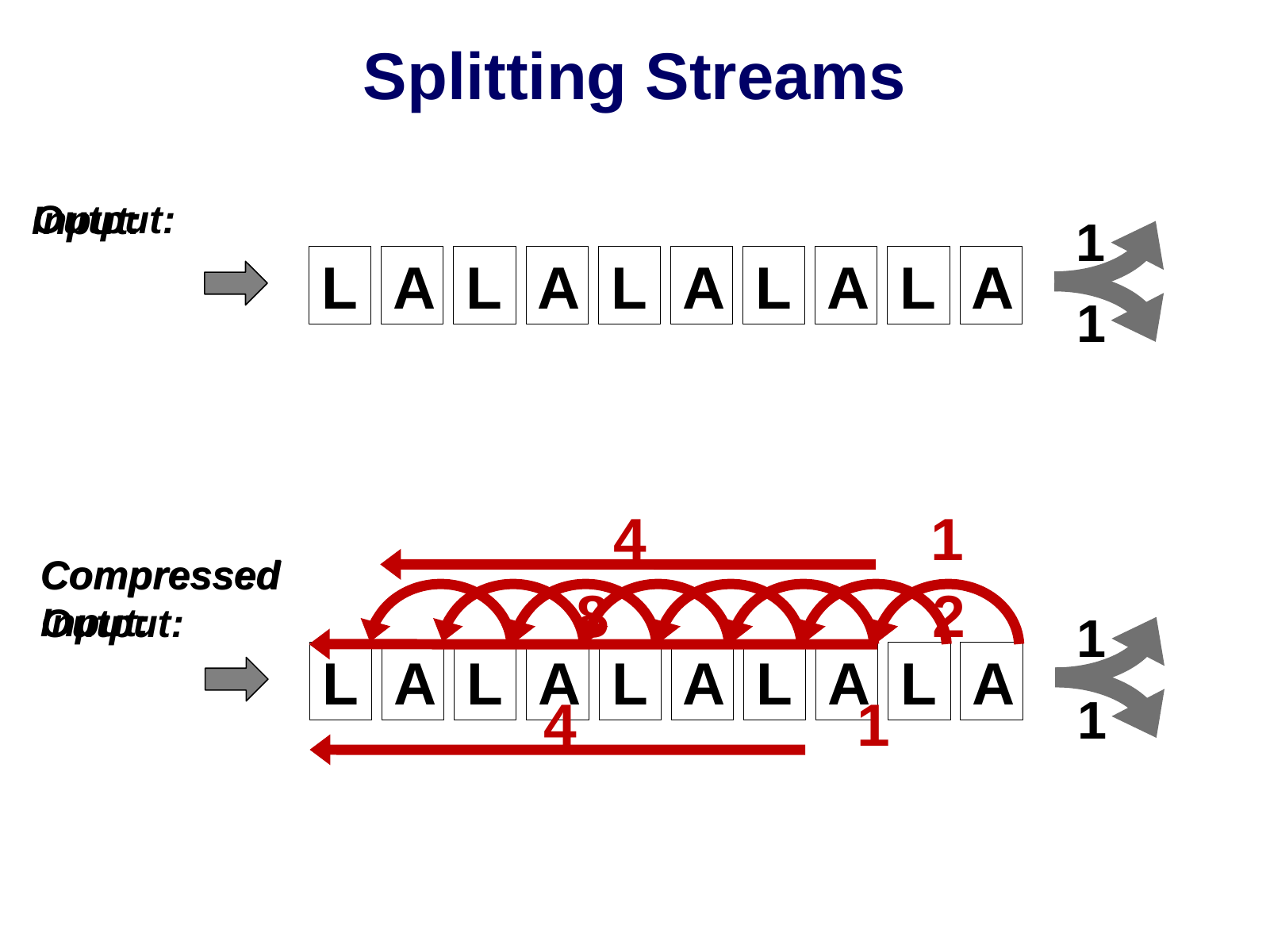

# Splitting Streams

1
1
Output:
Input:
L
A
L
A
L
A
L
A
L
A

4
1
Compressed
Input:
Compressed
Output:

1
1
8
2

L

A

L

A

L

A

L

A
L
A

4
1